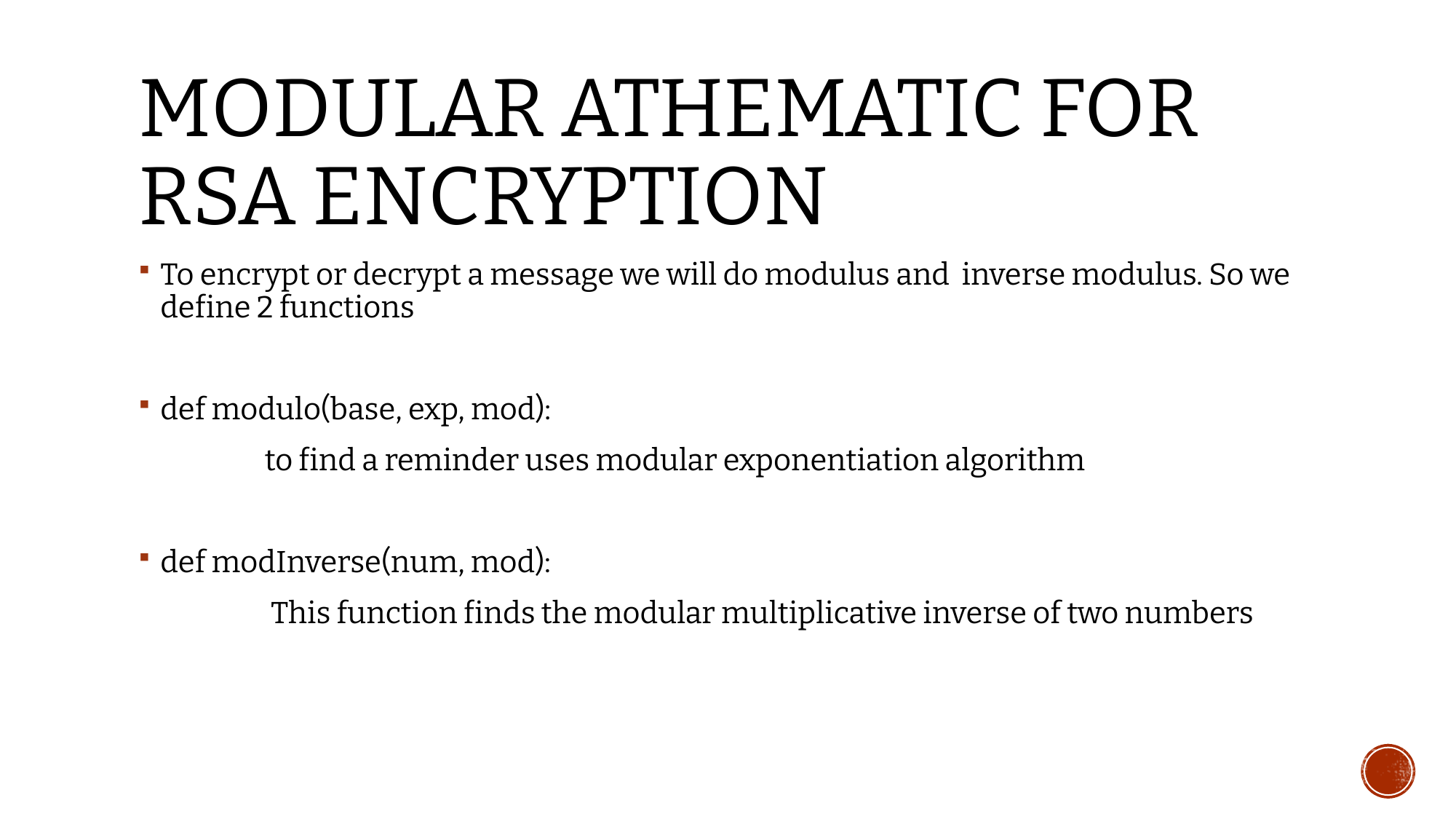

# Modular athematic for rsa encryption
To encrypt or decrypt a message we will do modulus and  inverse modulus. So we define 2 functions

def modulo(base, exp, mod):
                     to find a reminder uses modular exponentiation algorithm

def modInverse(num, mod):
                      This function finds the modular multiplicative inverse of two numbers